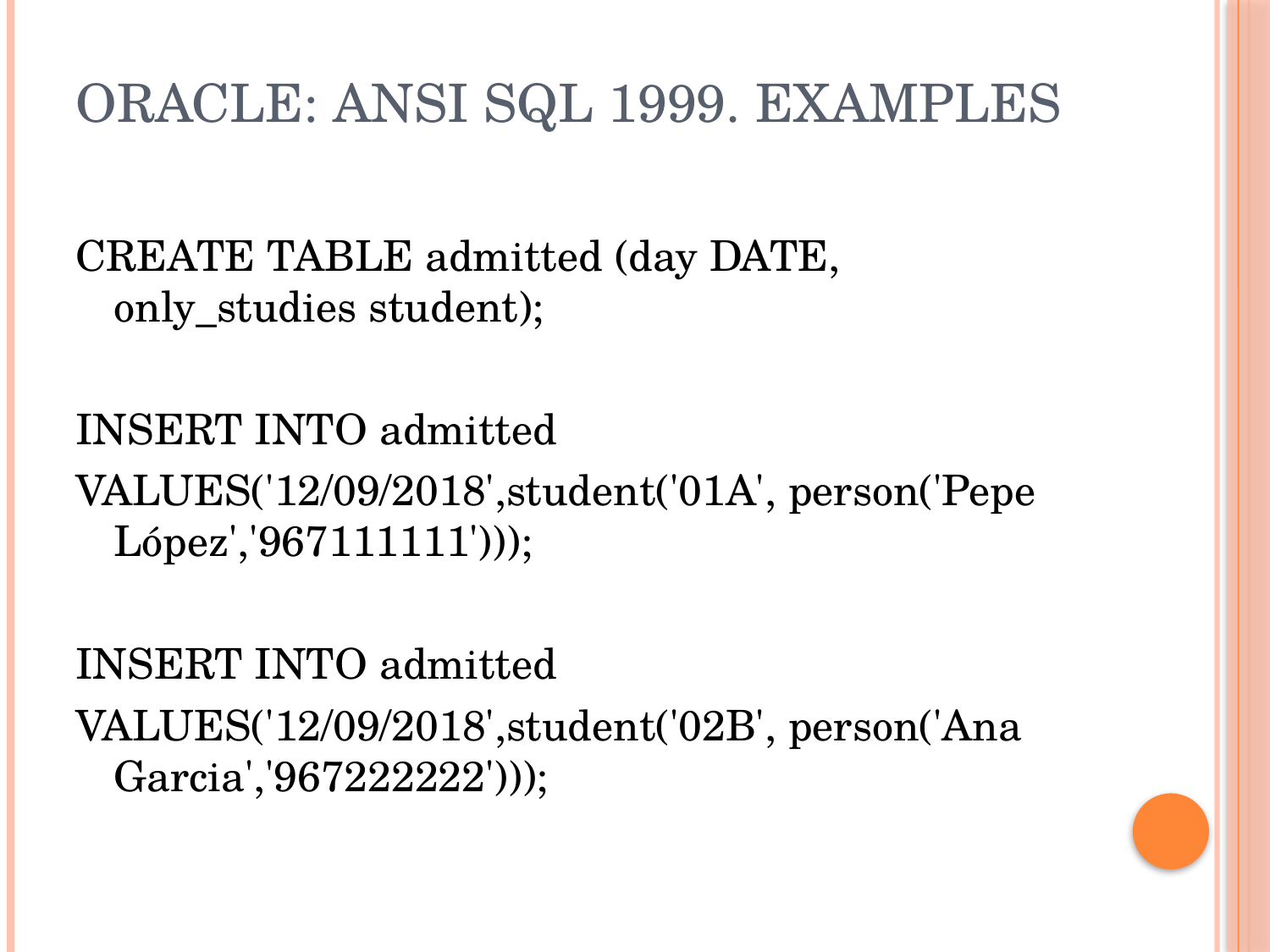

# ORACLE: ANSI SQL 1999. EXAMPLES
CREATE TABLE admitted (day DATE, only_studies student);

INSERT INTO admitted
VALUES('12/09/2018',student('01A', person('Pepe López','967111111')));

INSERT INTO admitted
VALUES('12/09/2018',student('02B', person('Ana Garcia','967222222')));